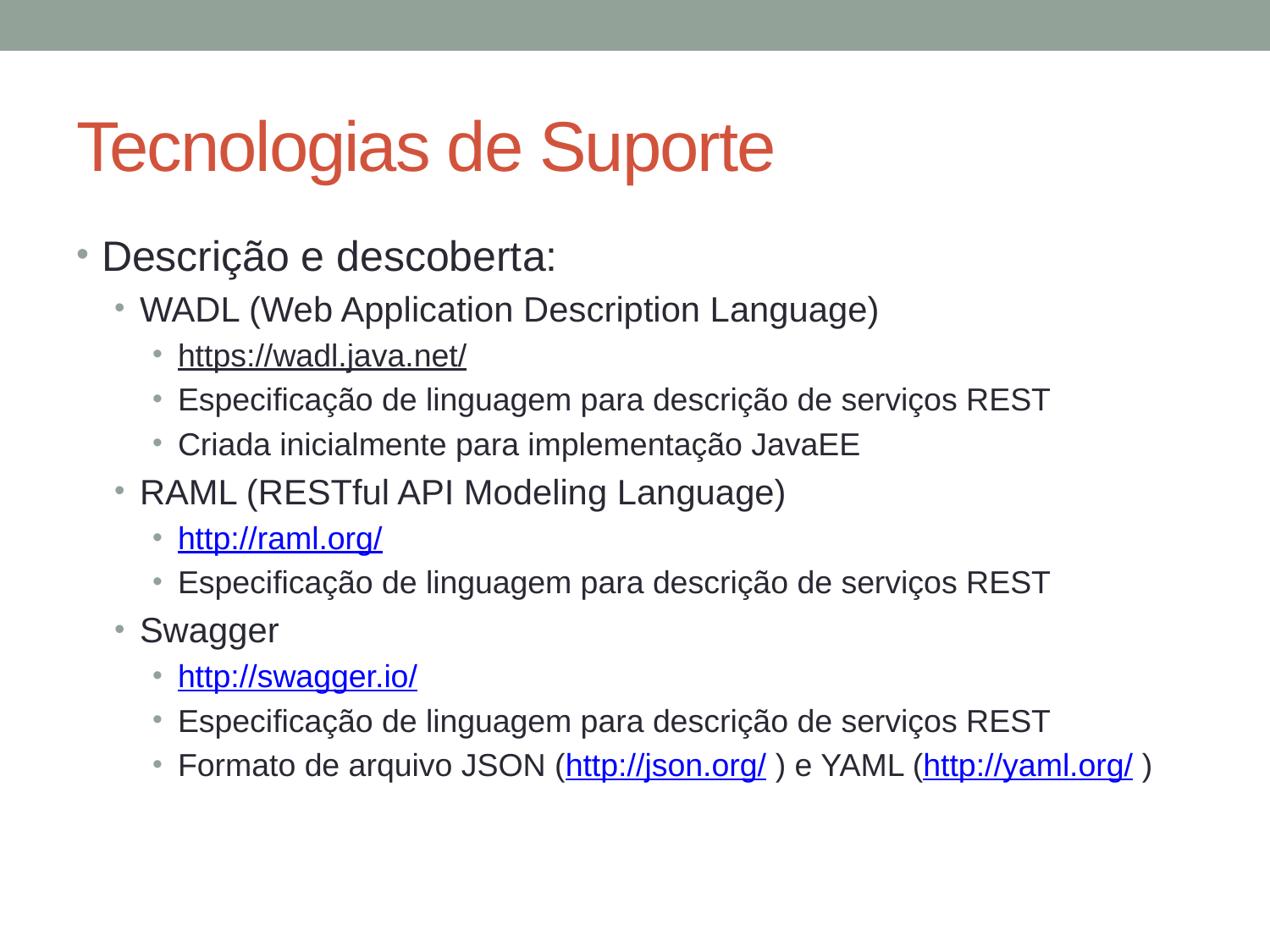

# Tecnologias de Suporte
Descrição e descoberta:
WADL (Web Application Description Language)
https://wadl.java.net/
Especificação de linguagem para descrição de serviços REST
Criada inicialmente para implementação JavaEE
RAML (RESTful API Modeling Language)
http://raml.org/
Especificação de linguagem para descrição de serviços REST
Swagger
http://swagger.io/
Especificação de linguagem para descrição de serviços REST
Formato de arquivo JSON (http://json.org/ ) e YAML (http://yaml.org/ )